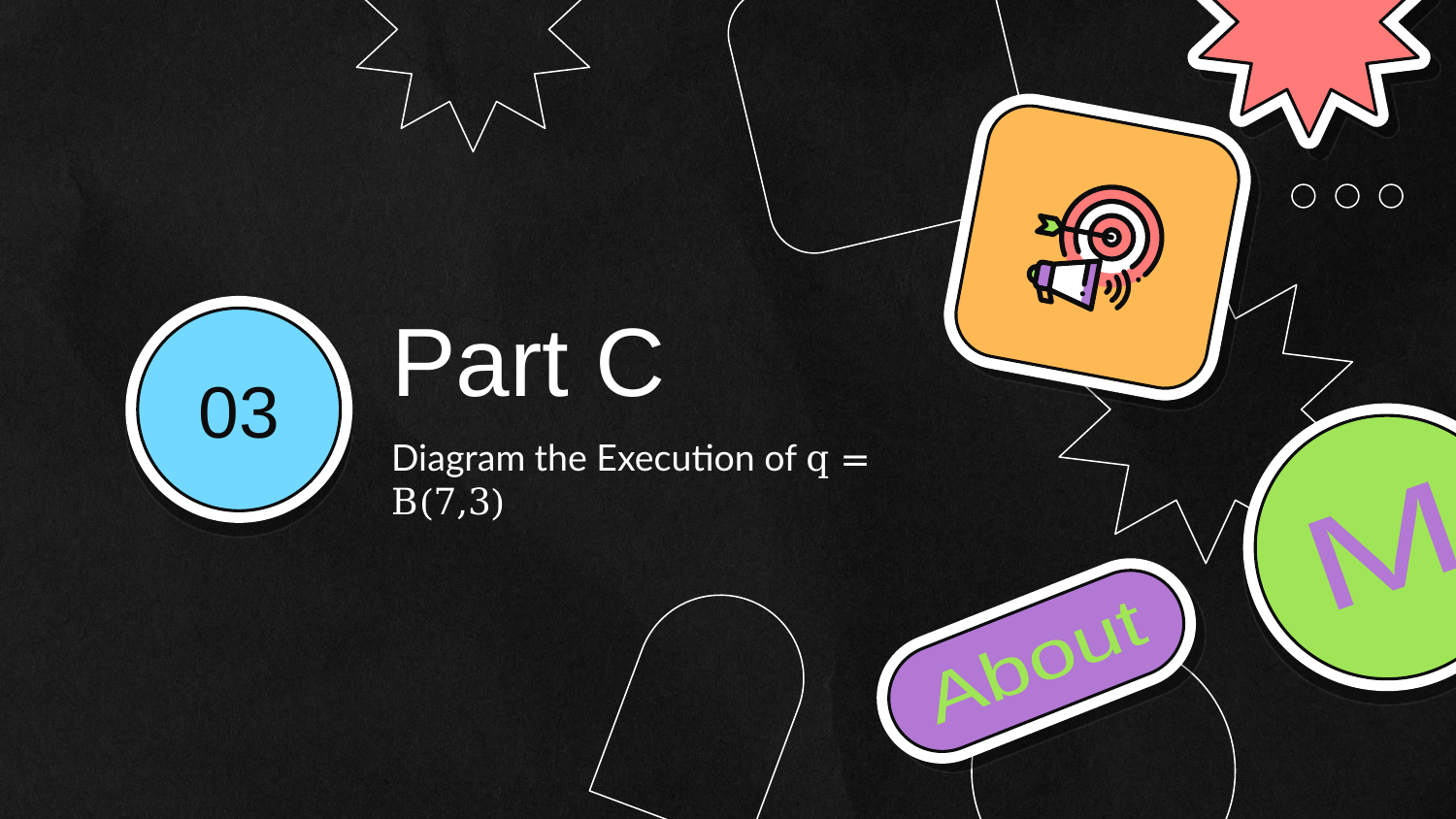

# Part C

03

M
Diagram the Execution of q = B(7,3)

About